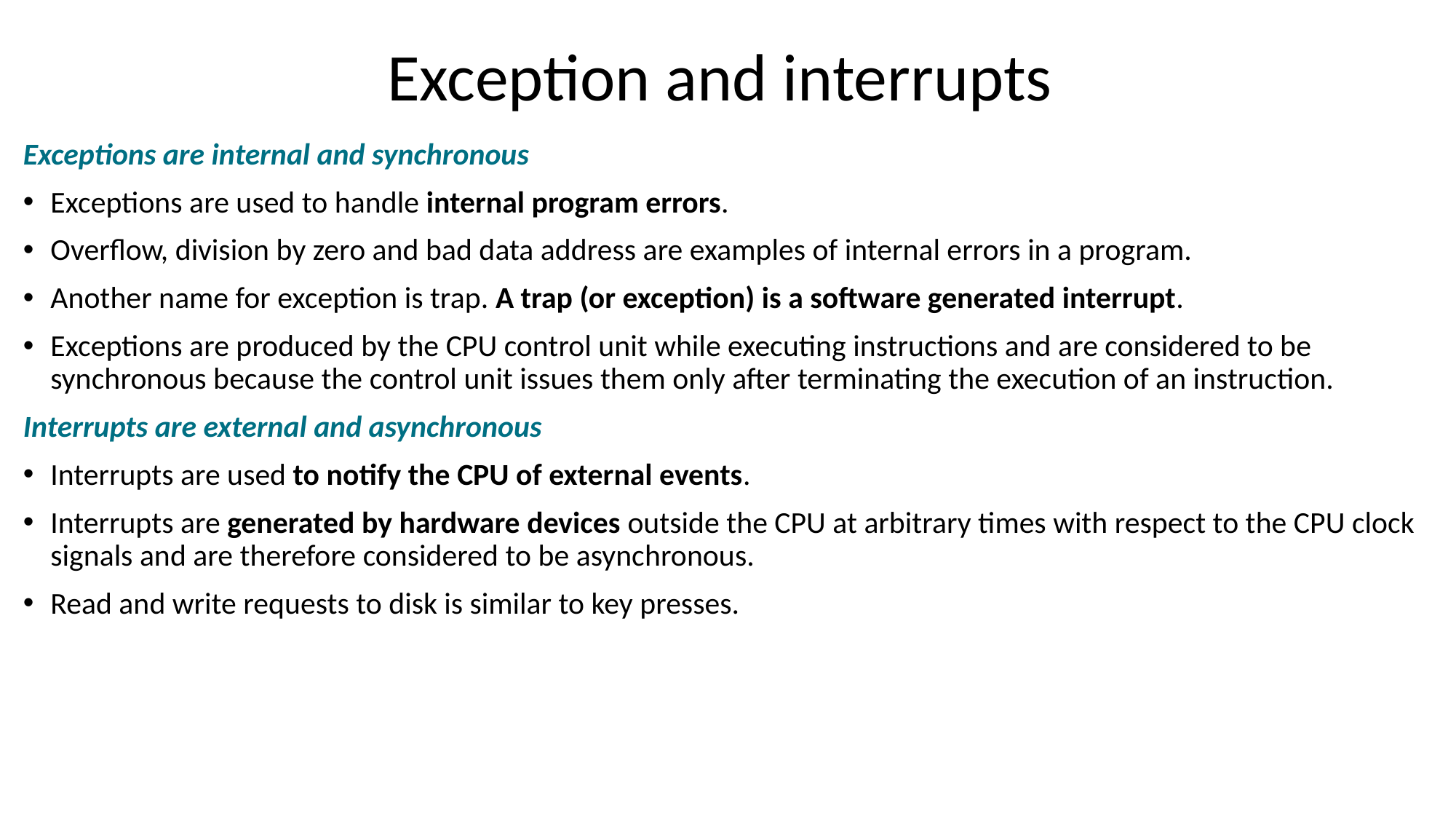

# Exception and interrupts
Exceptions are internal and synchronous
Exceptions are used to handle internal program errors.
Overflow, division by zero and bad data address are examples of internal errors in a program.
Another name for exception is trap. A trap (or exception) is a software generated interrupt.
Exceptions are produced by the CPU control unit while executing instructions and are considered to be synchronous because the control unit issues them only after terminating the execution of an instruction.
Interrupts are external and asynchronous
Interrupts are used to notify the CPU of external events.
Interrupts are generated by hardware devices outside the CPU at arbitrary times with respect to the CPU clock signals and are therefore considered to be asynchronous.
Read and write requests to disk is similar to key presses.